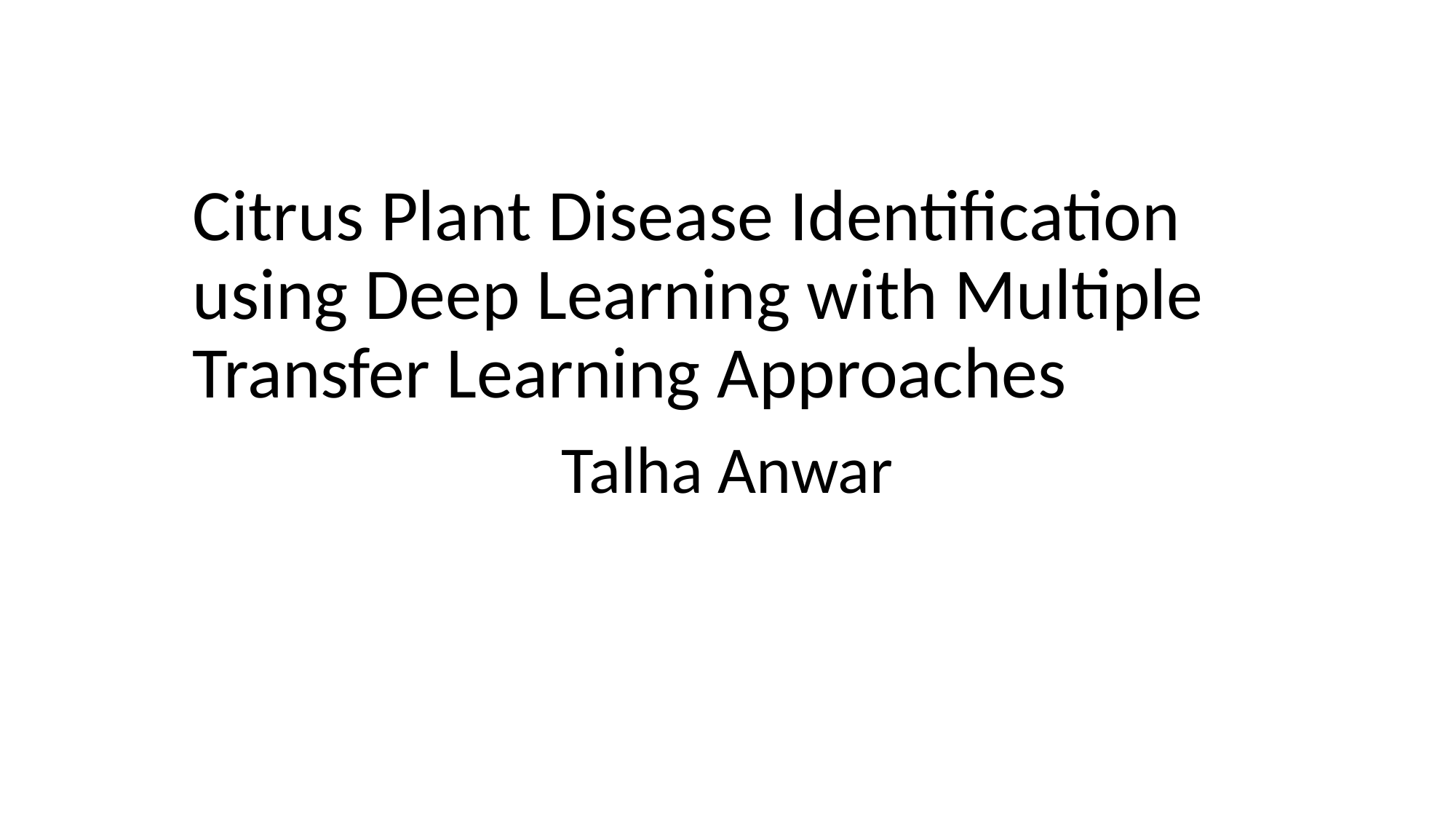

# Citrus Plant Disease Identification using Deep Learning with Multiple Transfer Learning Approaches
Talha Anwar